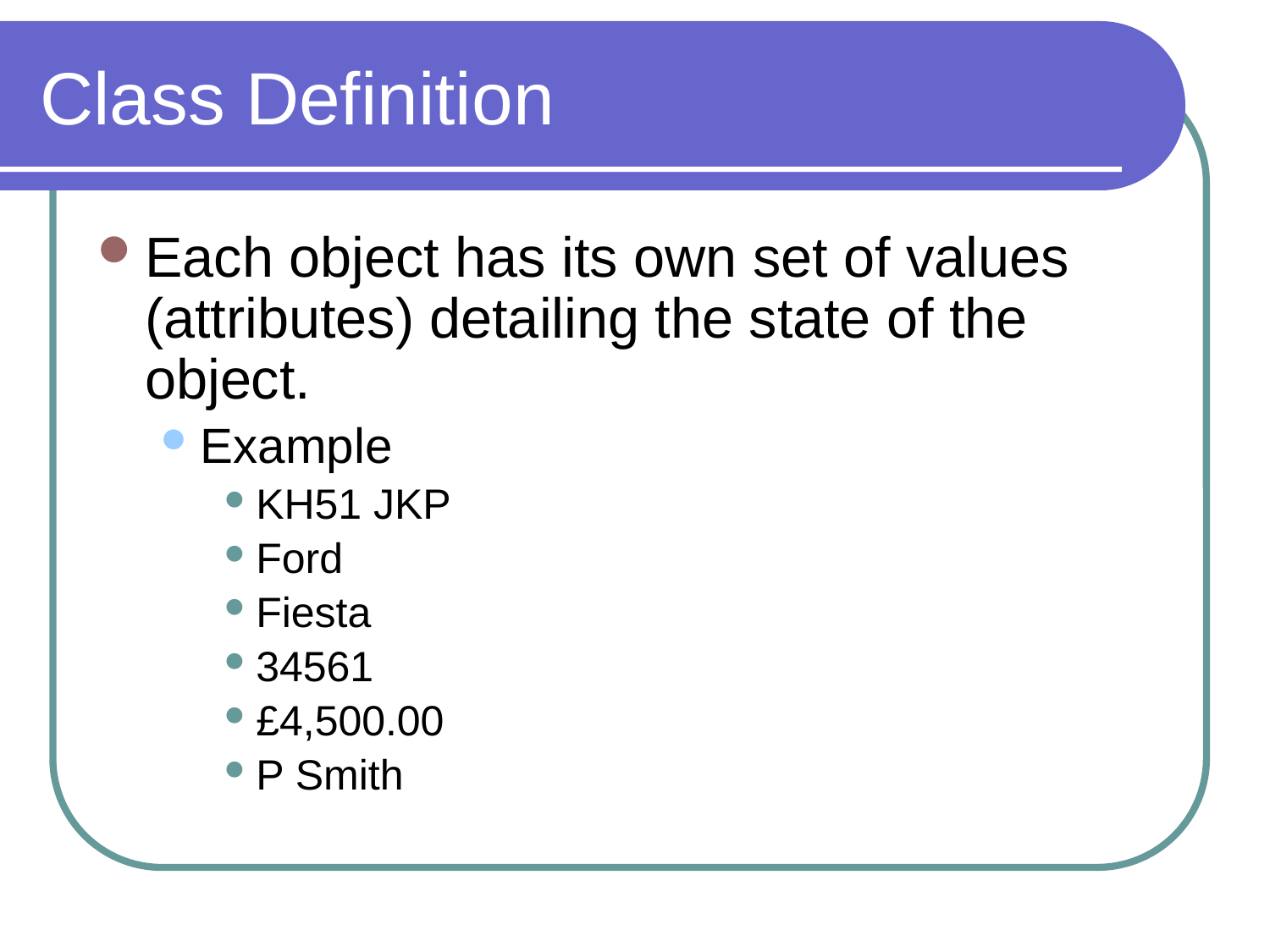

# Class Definition
Each object has its own set of values (attributes) detailing the state of the object.
Example
KH51 JKP
Ford
Fiesta
34561
£4,500.00
P Smith